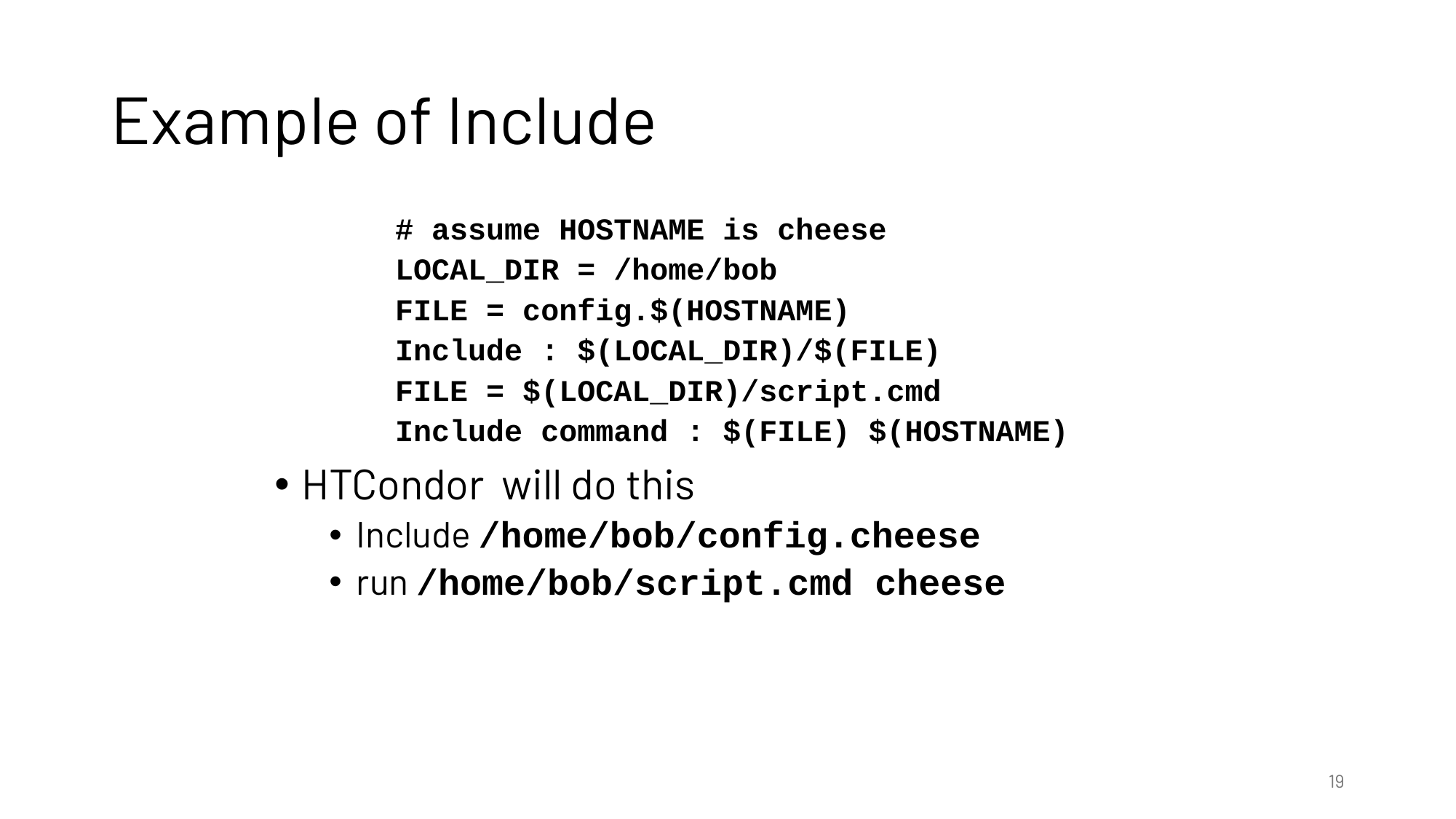

# Example of Include
    # assume HOSTNAME is cheese
    LOCAL_DIR = /home/bob
    FILE = config.$(HOSTNAME)
    Include : $(LOCAL_DIR)/$(FILE)
    FILE = $(LOCAL_DIR)/script.cmd
    Include command : $(FILE) $(HOSTNAME)
HTCondor  will do this
Include /home/bob/config.cheese
run /home/bob/script.cmd cheese
19